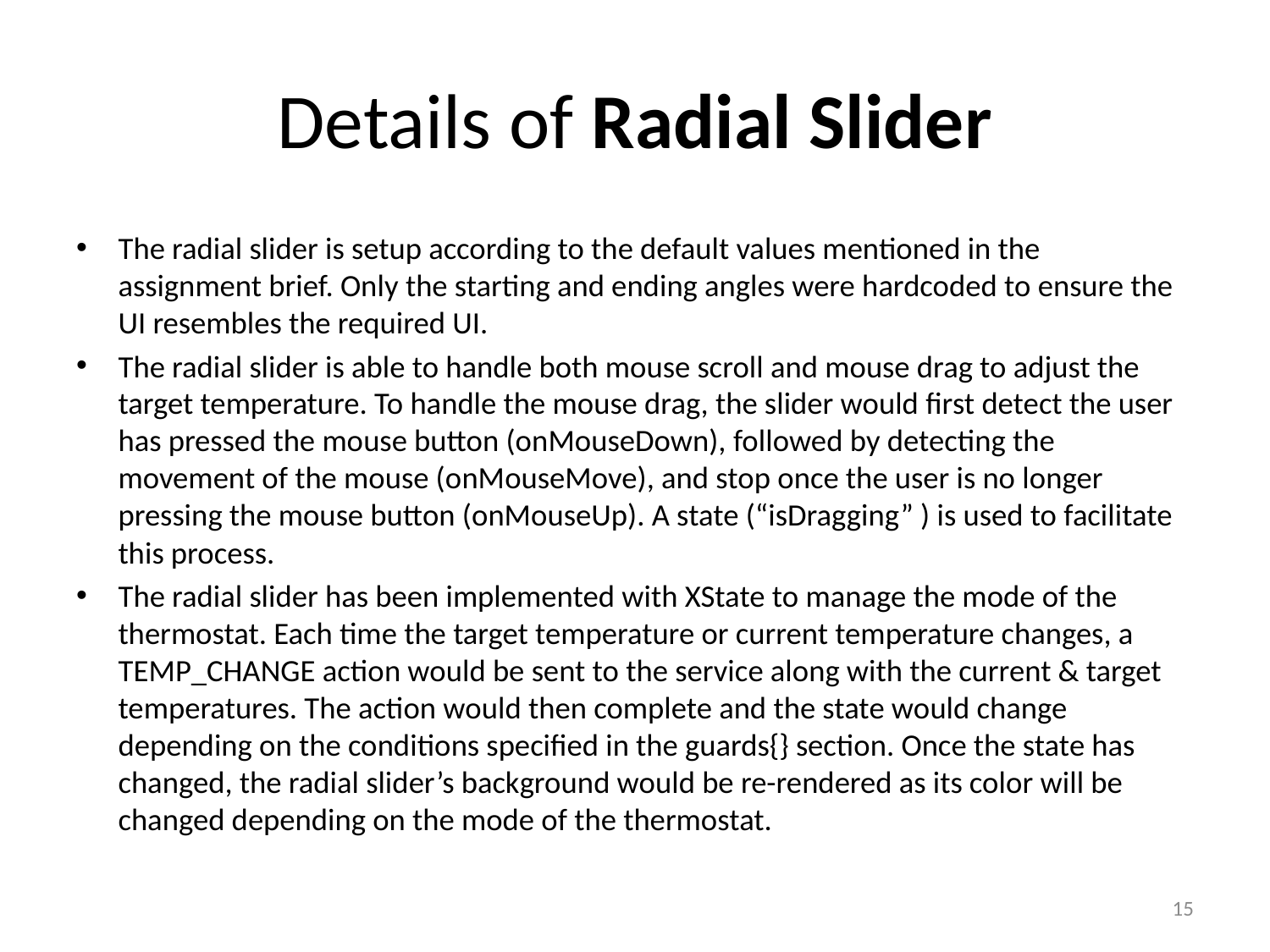

# Details of Radial Slider
The radial slider is setup according to the default values mentioned in the assignment brief. Only the starting and ending angles were hardcoded to ensure the UI resembles the required UI.
The radial slider is able to handle both mouse scroll and mouse drag to adjust the target temperature. To handle the mouse drag, the slider would first detect the user has pressed the mouse button (onMouseDown), followed by detecting the movement of the mouse (onMouseMove), and stop once the user is no longer pressing the mouse button (onMouseUp). A state (“isDragging” ) is used to facilitate this process.
The radial slider has been implemented with XState to manage the mode of the thermostat. Each time the target temperature or current temperature changes, a TEMP_CHANGE action would be sent to the service along with the current & target temperatures. The action would then complete and the state would change depending on the conditions specified in the guards{} section. Once the state has changed, the radial slider’s background would be re-rendered as its color will be changed depending on the mode of the thermostat.
15